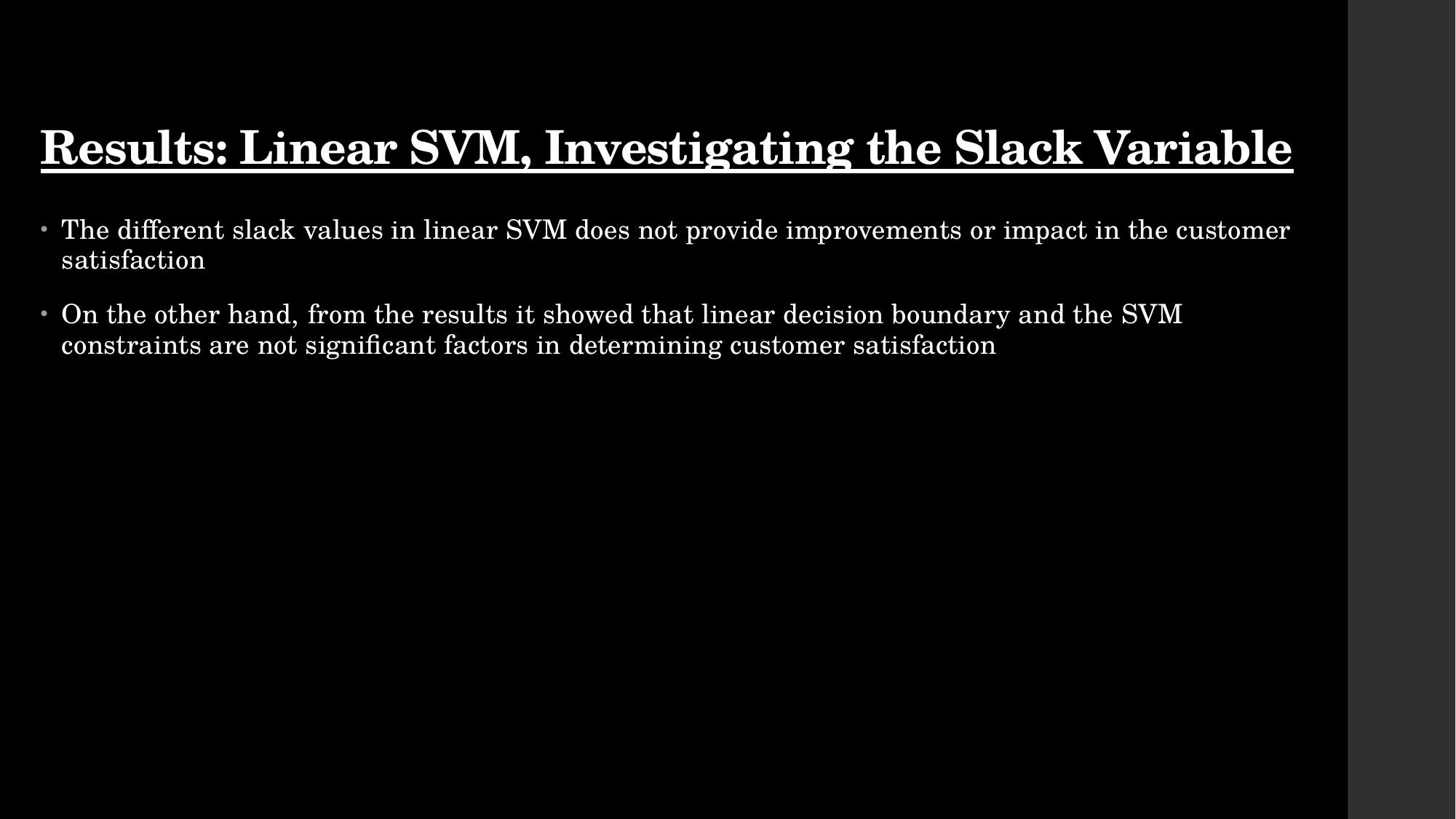

Results: Linear SVM, Investigating the Slack Variable
The different slack values in linear SVM does not provide improvements or impact in the customer satisfaction
On the other hand, from the results it showed that linear decision boundary and the SVM constraints are not significant factors in determining customer satisfaction